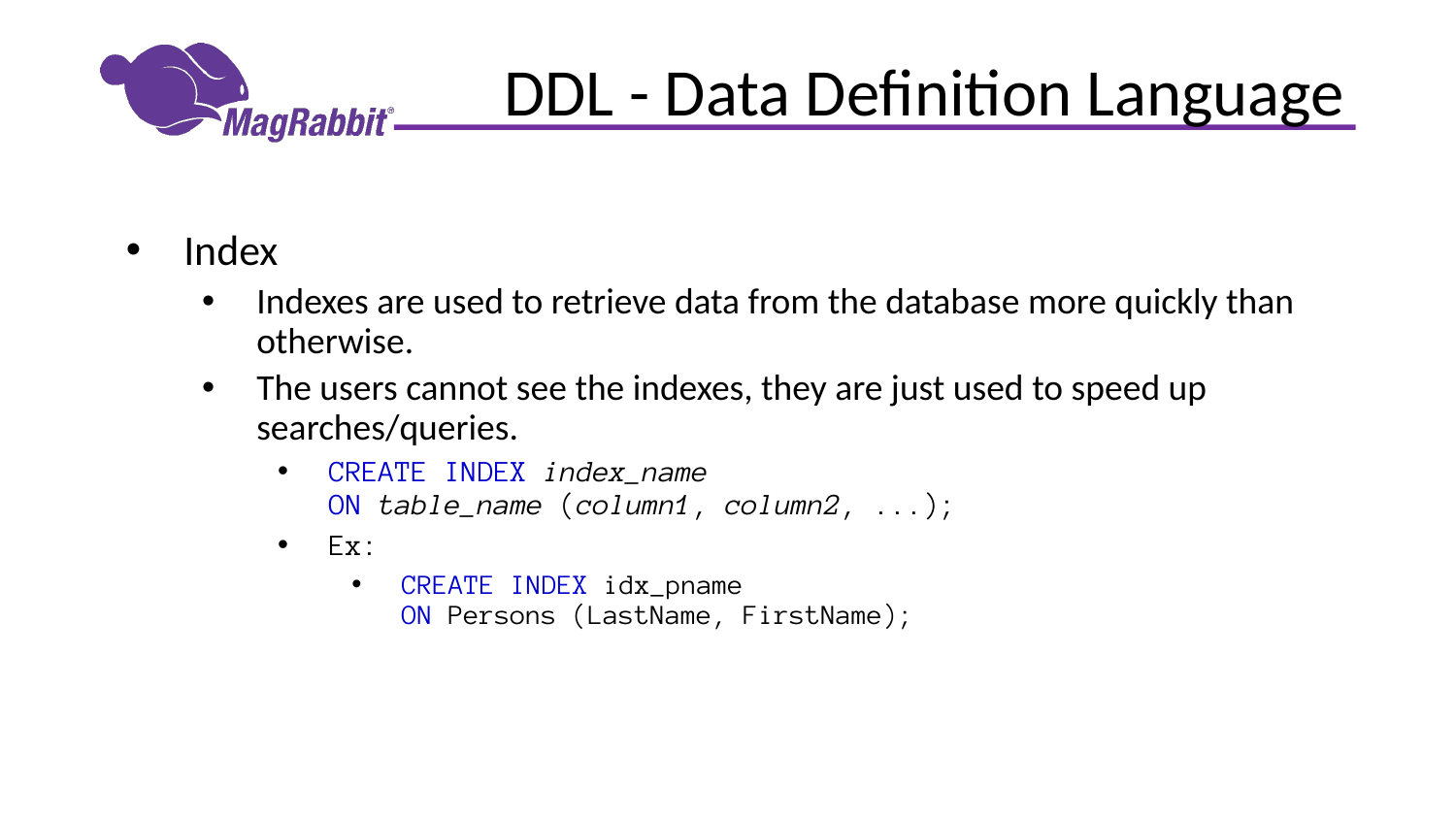

# DDL - Data Definition Language
Index
Indexes are used to retrieve data from the database more quickly than otherwise.
The users cannot see the indexes, they are just used to speed up searches/queries.
CREATE INDEX index_name
ON table_name (column1, column2, ...);
Ex:
CREATE INDEX idx_pname
ON Persons (LastName, FirstName);